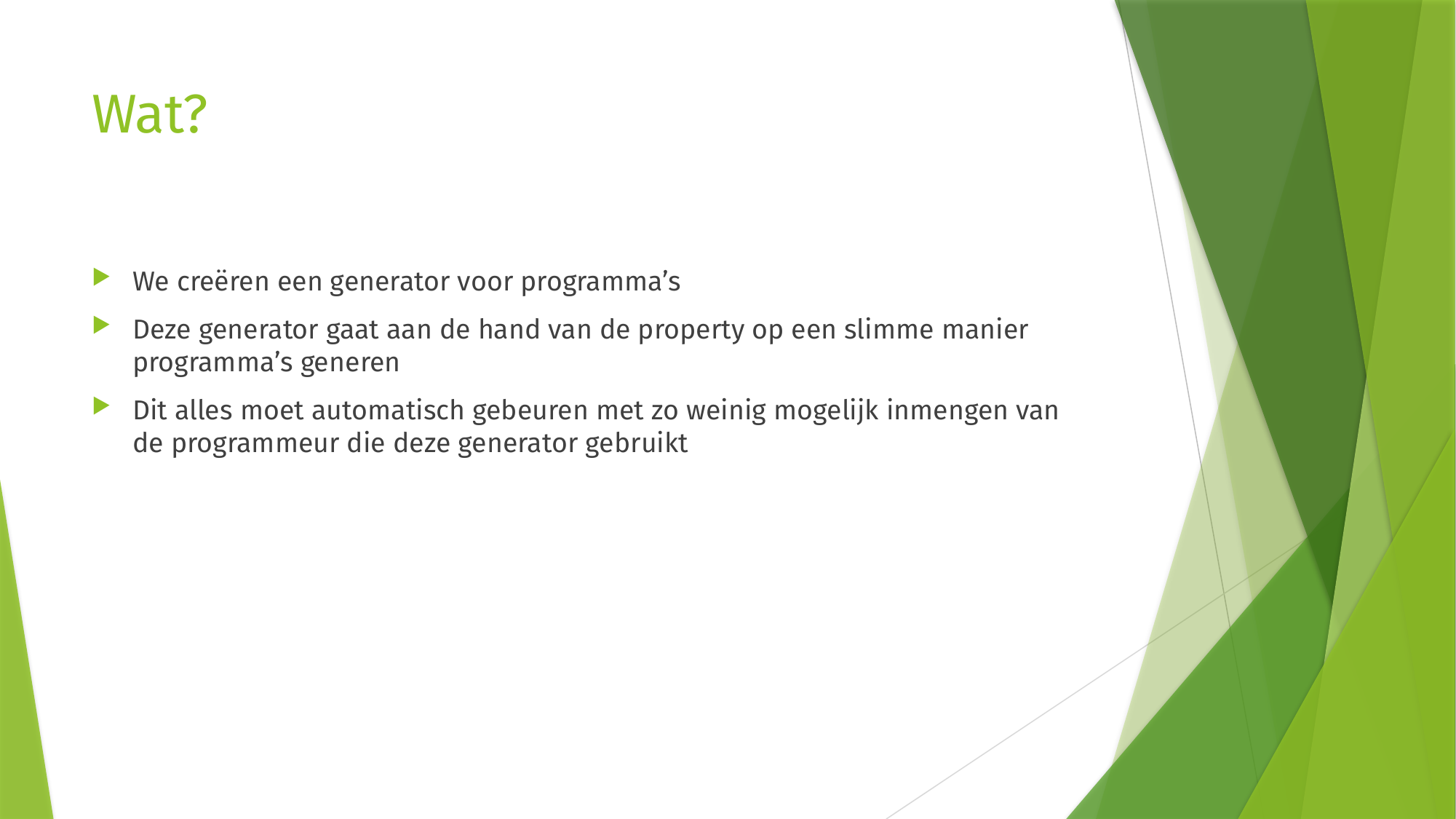

# Wat?
We creëren een generator voor programma’s
Deze generator gaat aan de hand van de property op een slimme manier programma’s generen
Dit alles moet automatisch gebeuren met zo weinig mogelijk inmengen van de programmeur die deze generator gebruikt